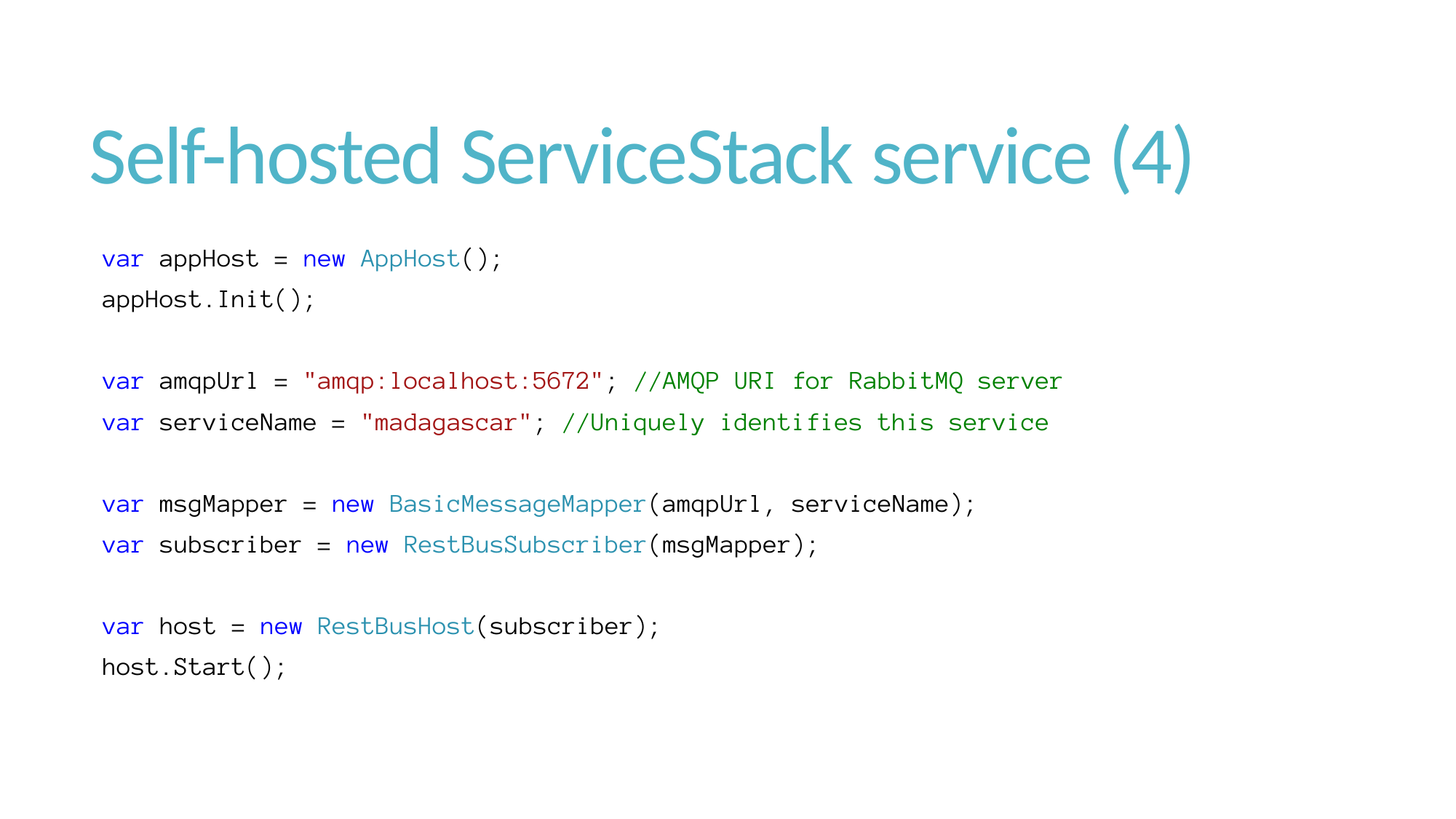

# Self-hosted ServiceStack service (4)
var appHost = new AppHost();
appHost.Init();

var amqpUrl = "amqp:localhost:5672"; //AMQP URI for RabbitMQ server
var serviceName = "madagascar"; //Uniquely identifies this service

var msgMapper = new BasicMessageMapper(amqpUrl, serviceName);
var subscriber = new RestBusSubscriber(msgMapper);

var host = new RestBusHost(subscriber);
host.Start();